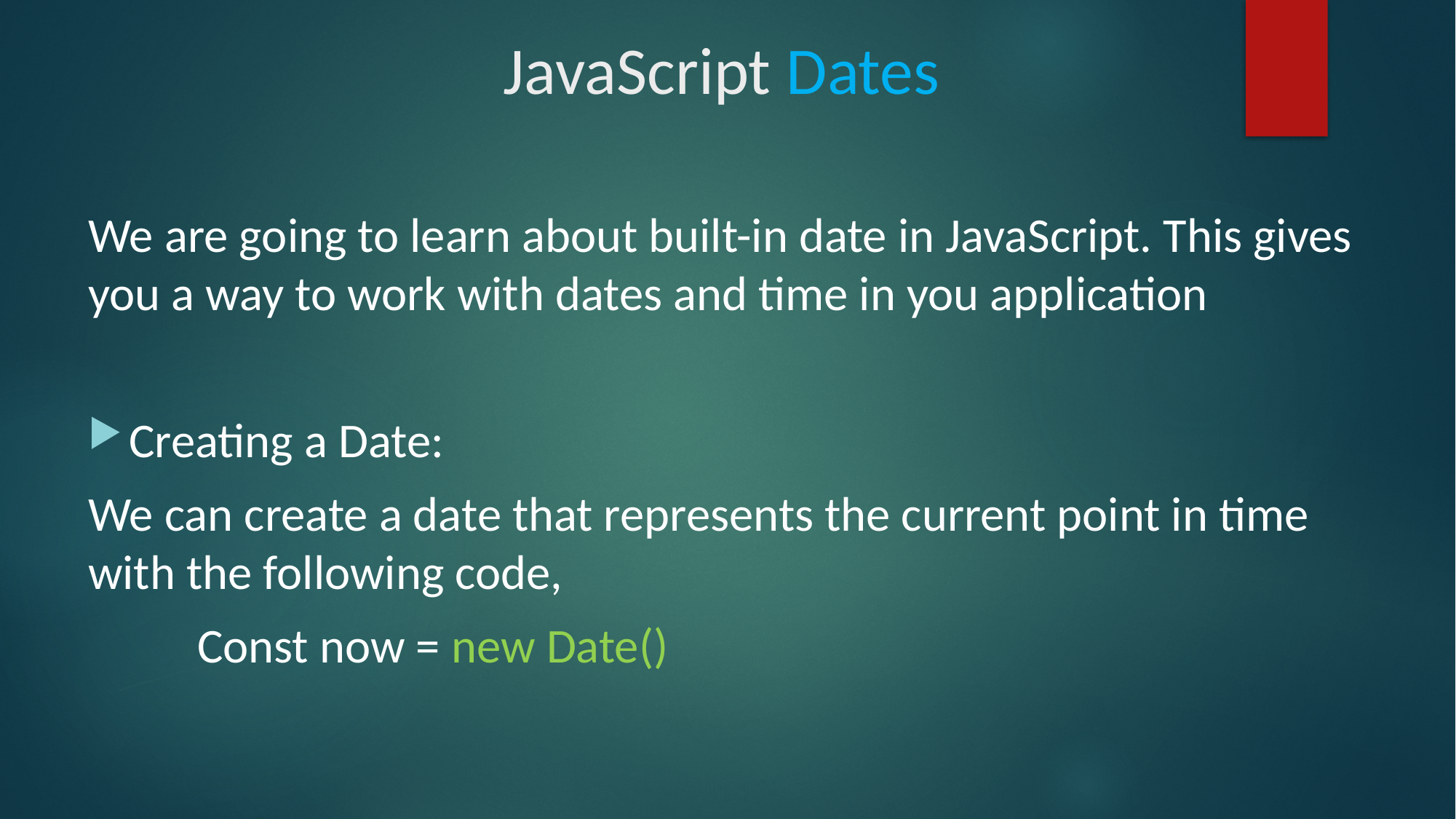

# JavaScript Dates
We are going to learn about built-in date in JavaScript. This gives you a way to work with dates and time in you application

Creating a Date:
We can create a date that represents the current point in time with the following code,
	Const now = new Date()